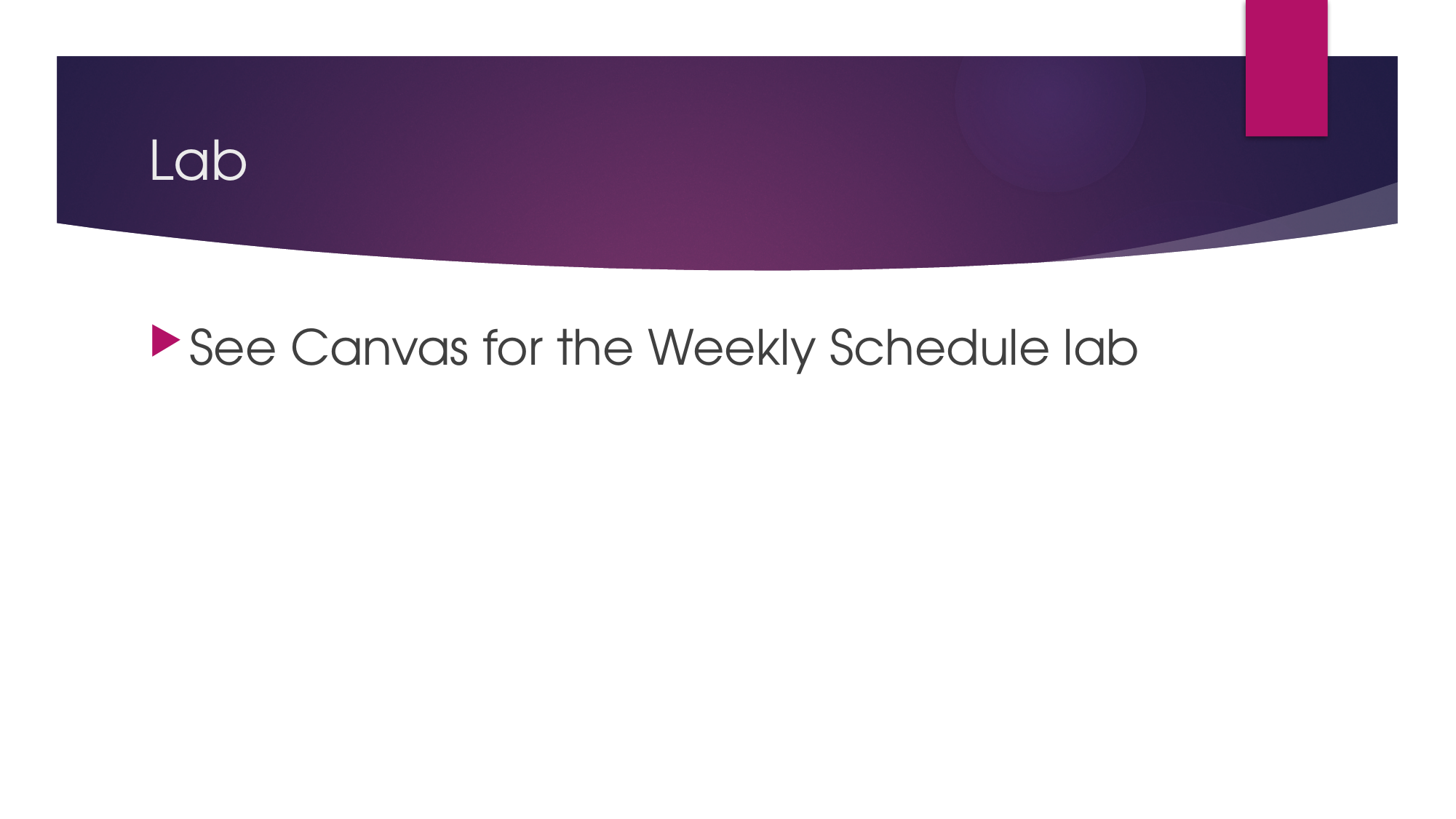

# Lab
See Canvas for the Weekly Schedule lab